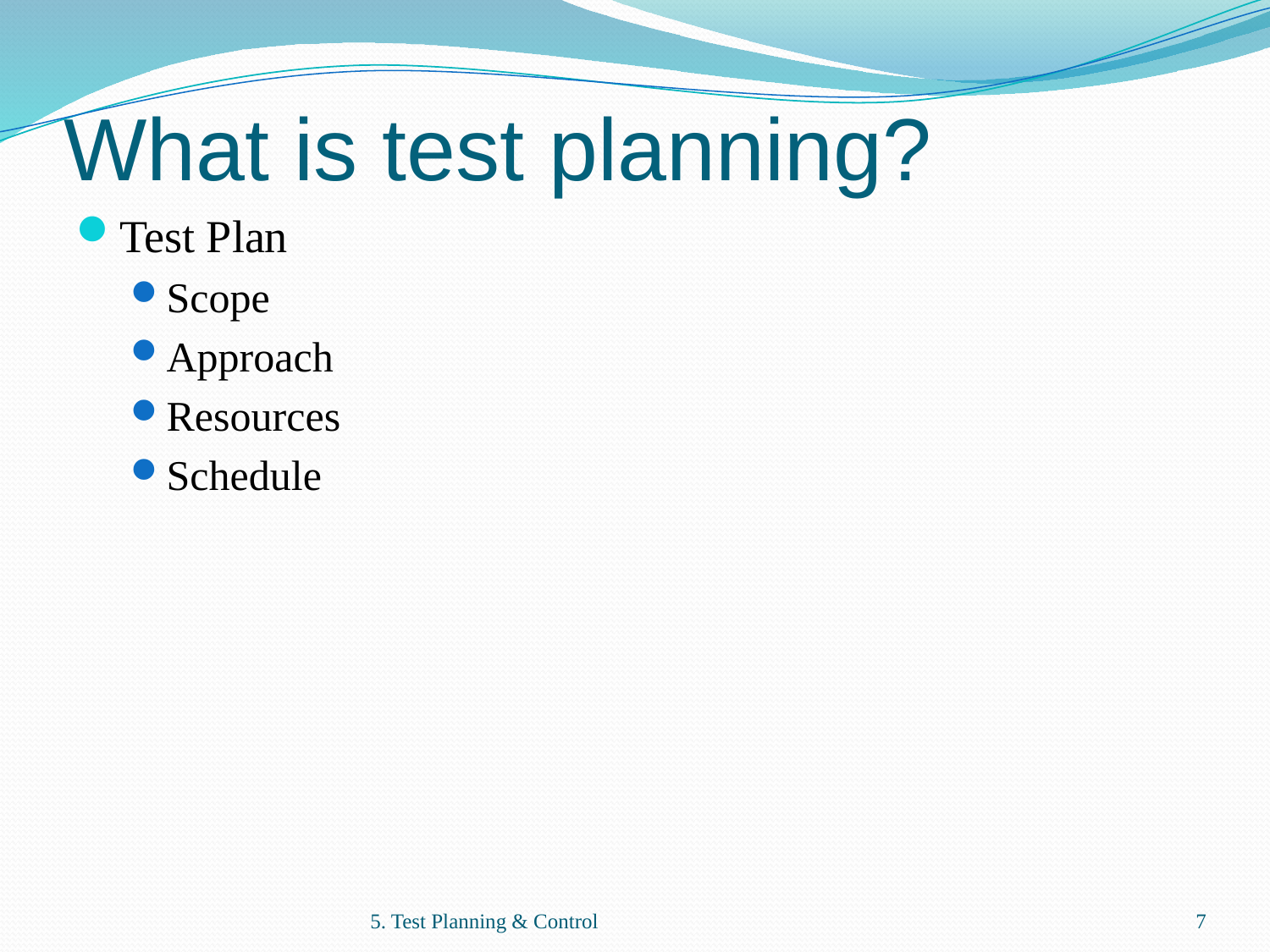

# What is test planning?
Test Plan
Scope
Approach
Resources
Schedule

5. Test Planning & Control
7